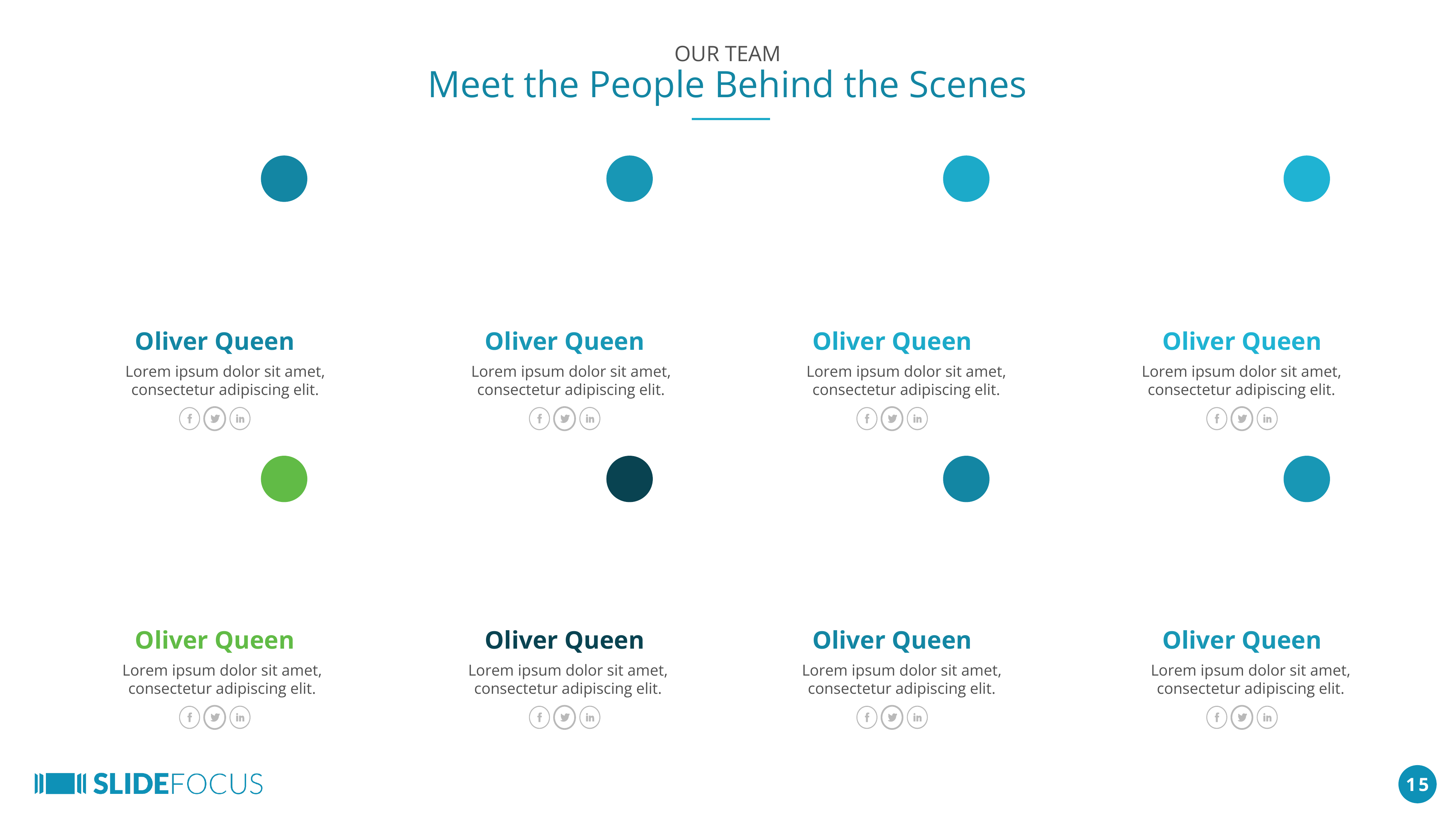

OUR TEAM
Meet the People Behind the Scenes

Oliver Queen
Oliver Queen
Oliver Queen
Oliver Queen
Lorem ipsum dolor sit amet, consectetur adipiscing elit.
Lorem ipsum dolor sit amet, consectetur adipiscing elit.
Lorem ipsum dolor sit amet, consectetur adipiscing elit.
Lorem ipsum dolor sit amet, consectetur adipiscing elit.

Oliver Queen
Oliver Queen
Oliver Queen
Oliver Queen
Lorem ipsum dolor sit amet, consectetur adipiscing elit.
Lorem ipsum dolor sit amet, consectetur adipiscing elit.
Lorem ipsum dolor sit amet, consectetur adipiscing elit.
Lorem ipsum dolor sit amet, consectetur adipiscing elit.